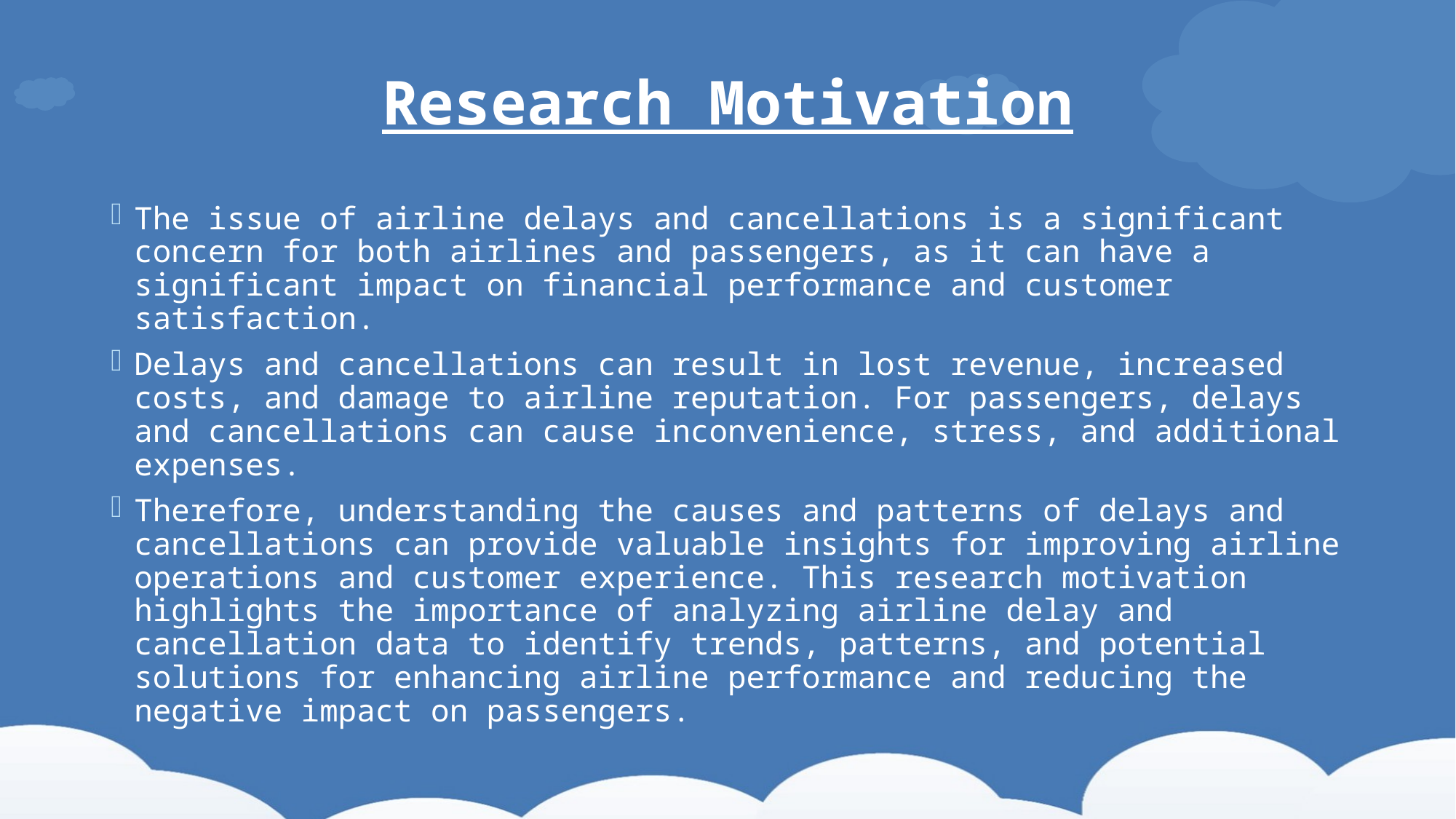

# Research Motivation
The issue of airline delays and cancellations is a significant concern for both airlines and passengers, as it can have a significant impact on financial performance and customer satisfaction.
Delays and cancellations can result in lost revenue, increased costs, and damage to airline reputation. For passengers, delays and cancellations can cause inconvenience, stress, and additional expenses.
Therefore, understanding the causes and patterns of delays and cancellations can provide valuable insights for improving airline operations and customer experience. This research motivation highlights the importance of analyzing airline delay and cancellation data to identify trends, patterns, and potential solutions for enhancing airline performance and reducing the negative impact on passengers.